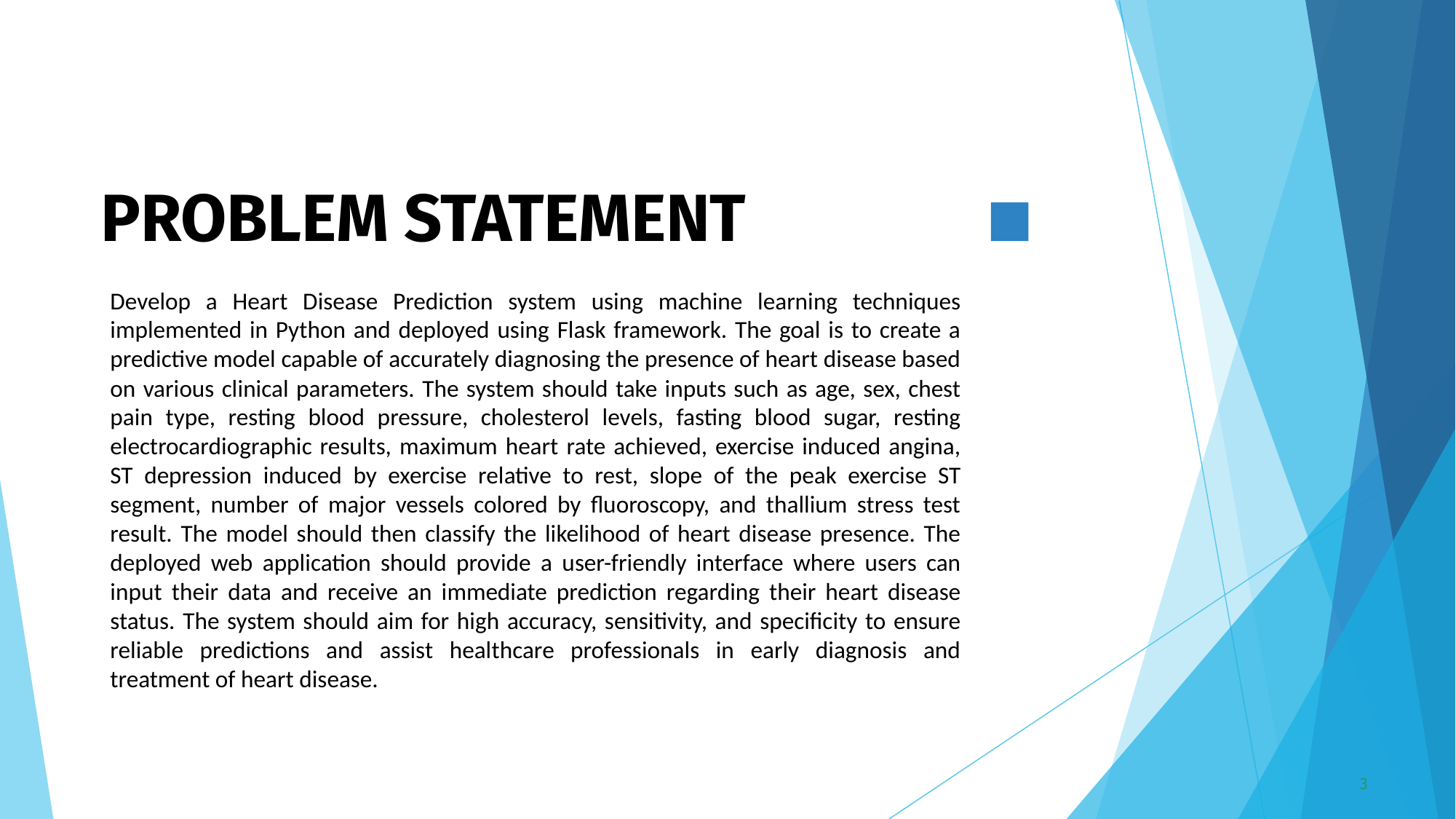

# PROBLEM STATEMENT

Develop a Heart Disease Prediction system using machine learning techniques implemented in Python and deployed using Flask framework. The goal is to create a predictive model capable of accurately diagnosing the presence of heart disease based on various clinical parameters. The system should take inputs such as age, sex, chest pain type, resting blood pressure, cholesterol levels, fasting blood sugar, resting electrocardiographic results, maximum heart rate achieved, exercise induced angina, ST depression induced by exercise relative to rest, slope of the peak exercise ST segment, number of major vessels colored by fluoroscopy, and thallium stress test result. The model should then classify the likelihood of heart disease presence. The deployed web application should provide a user-friendly interface where users can input their data and receive an immediate prediction regarding their heart disease status. The system should aim for high accuracy, sensitivity, and specificity to ensure reliable predictions and assist healthcare professionals in early diagnosis and treatment of heart disease.
3